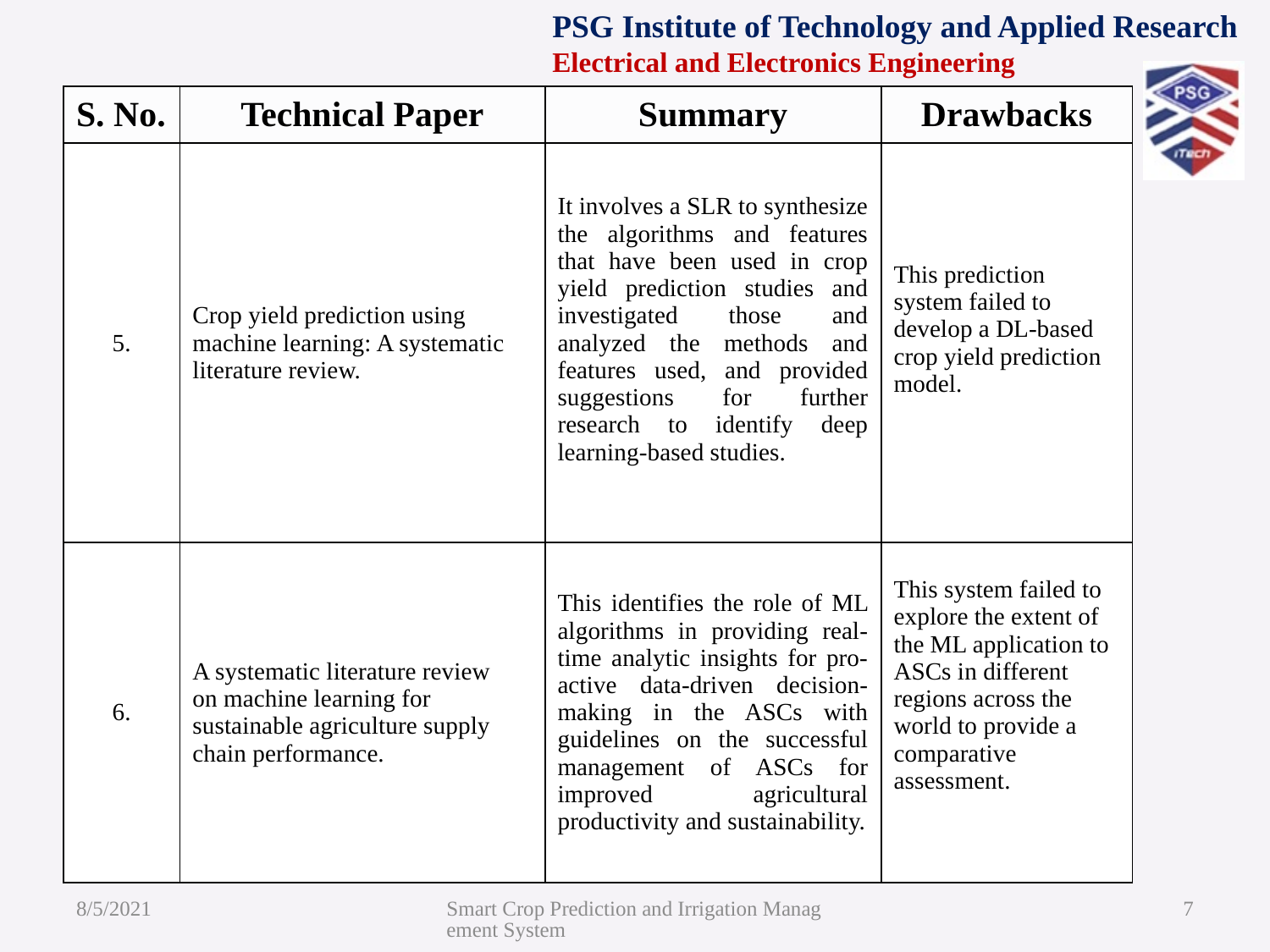

| S. No. | Technical Paper | Summary | Drawbacks |
| --- | --- | --- | --- |
| 5. | Crop yield prediction using machine learning: A systematic literature review. | It involves a SLR to synthesize the algorithms and features that have been used in crop yield prediction studies and investigated those and analyzed the methods and features used, and provided suggestions for further research to identify deep learning-based studies. | This prediction system failed to develop a DL-based crop yield prediction model. |
| 6. | A systematic literature review on machine learning for sustainable agriculture supply chain performance. | This identifies the role of ML algorithms in providing real-time analytic insights for pro-active data-driven decision-making in the ASCs with guidelines on the successful management of ASCs for improved agricultural productivity and sustainability. | This system failed to explore the extent of the ML application to ASCs in different regions across the world to provide a comparative assessment. |
8/5/2021
Smart Crop Prediction and Irrigation Management System
7